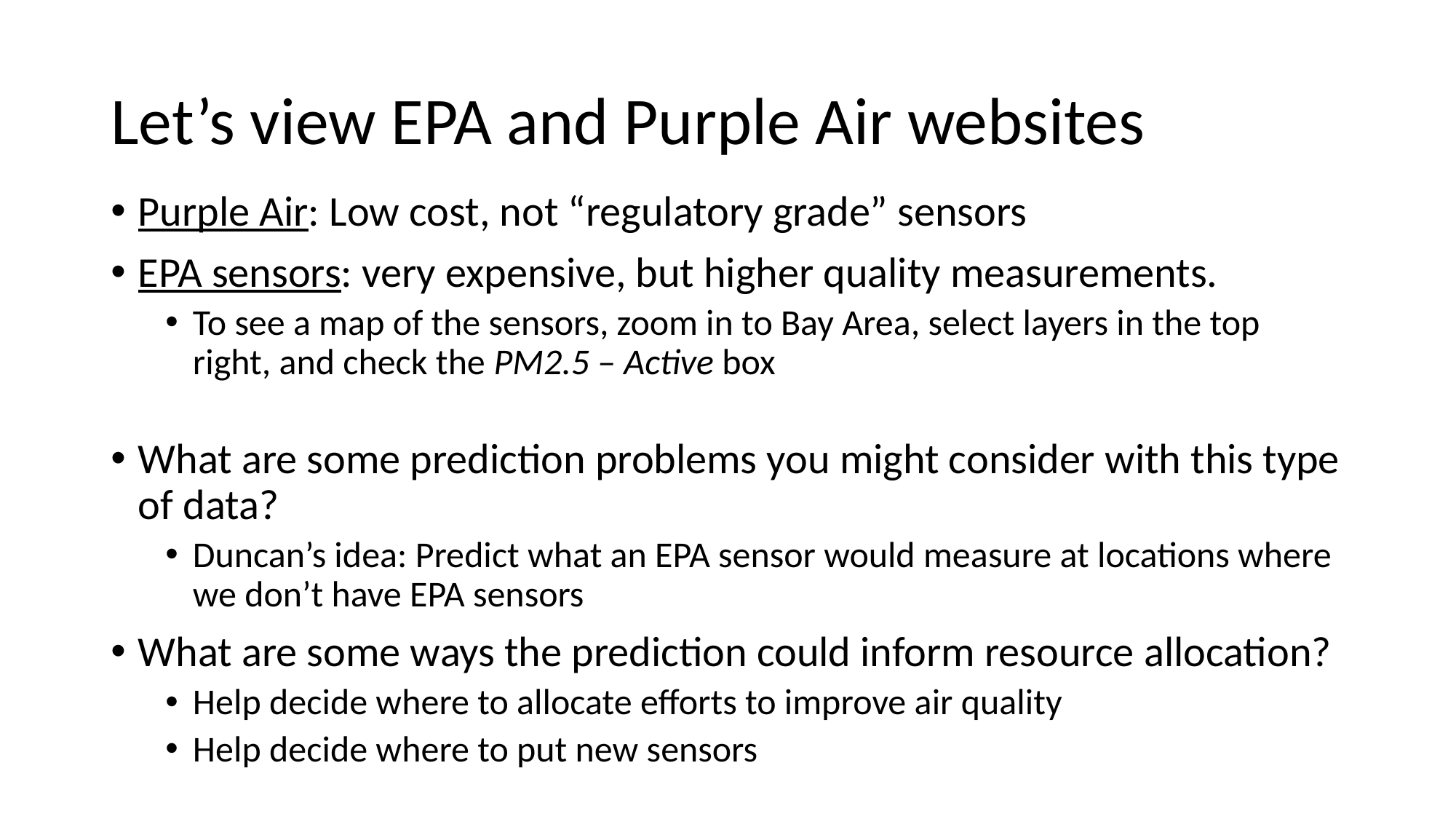

# Let’s view EPA and Purple Air websites
Purple Air: Low cost, not “regulatory grade” sensors
EPA sensors: very expensive, but higher quality measurements.
To see a map of the sensors, zoom in to Bay Area, select layers in the top right, and check the PM2.5 – Active box
What are some prediction problems you might consider with this type of data?
Duncan’s idea: Predict what an EPA sensor would measure at locations where we don’t have EPA sensors
What are some ways the prediction could inform resource allocation?
Help decide where to allocate efforts to improve air quality
Help decide where to put new sensors